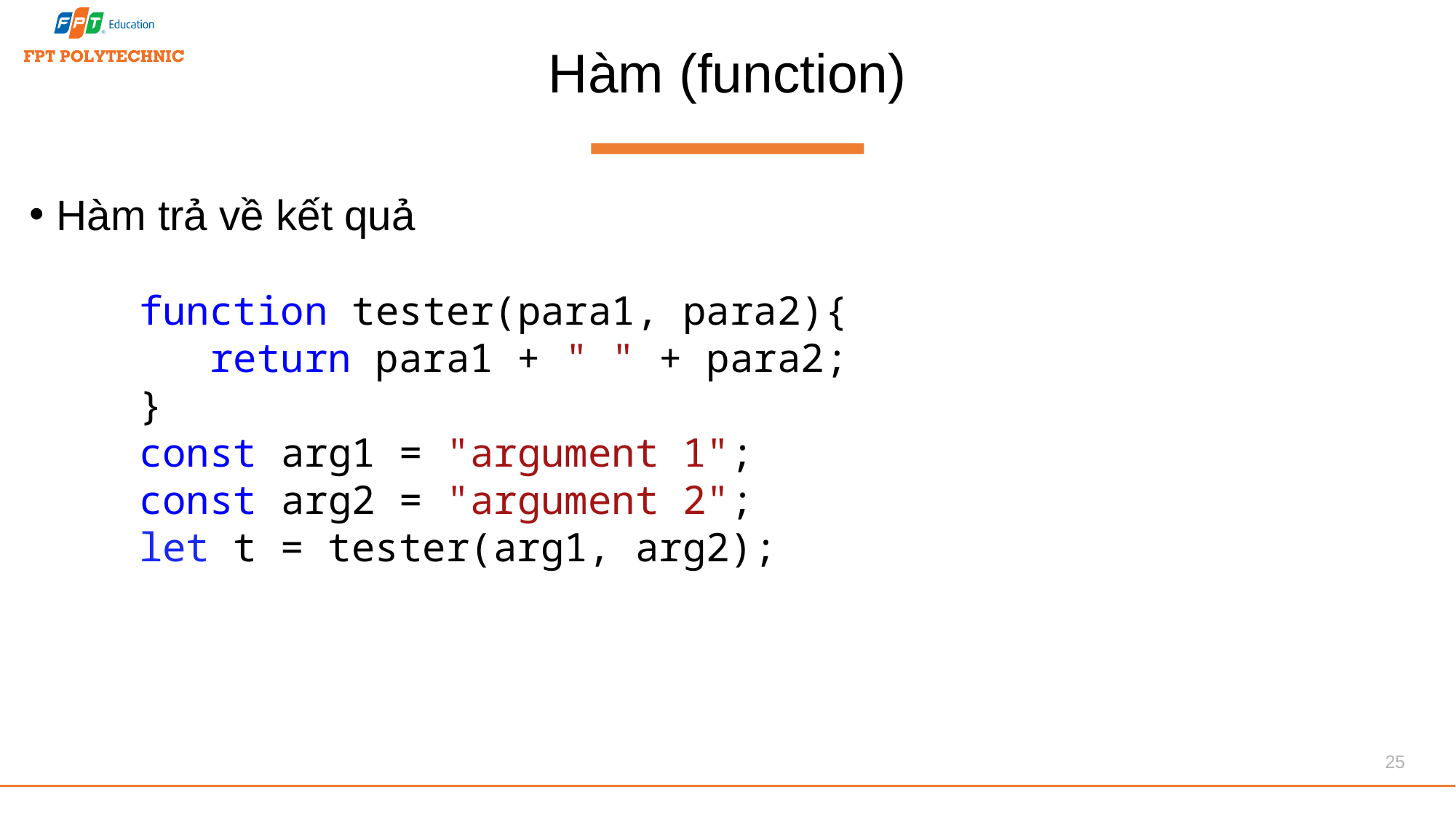

# Hàm (function)
Hàm trả về kết quả

function tester(para1, para2){
   return para1 + " " + para2;
}
const arg1 = "argument 1";
const arg2 = "argument 2";
let t = tester(arg1, arg2);
25